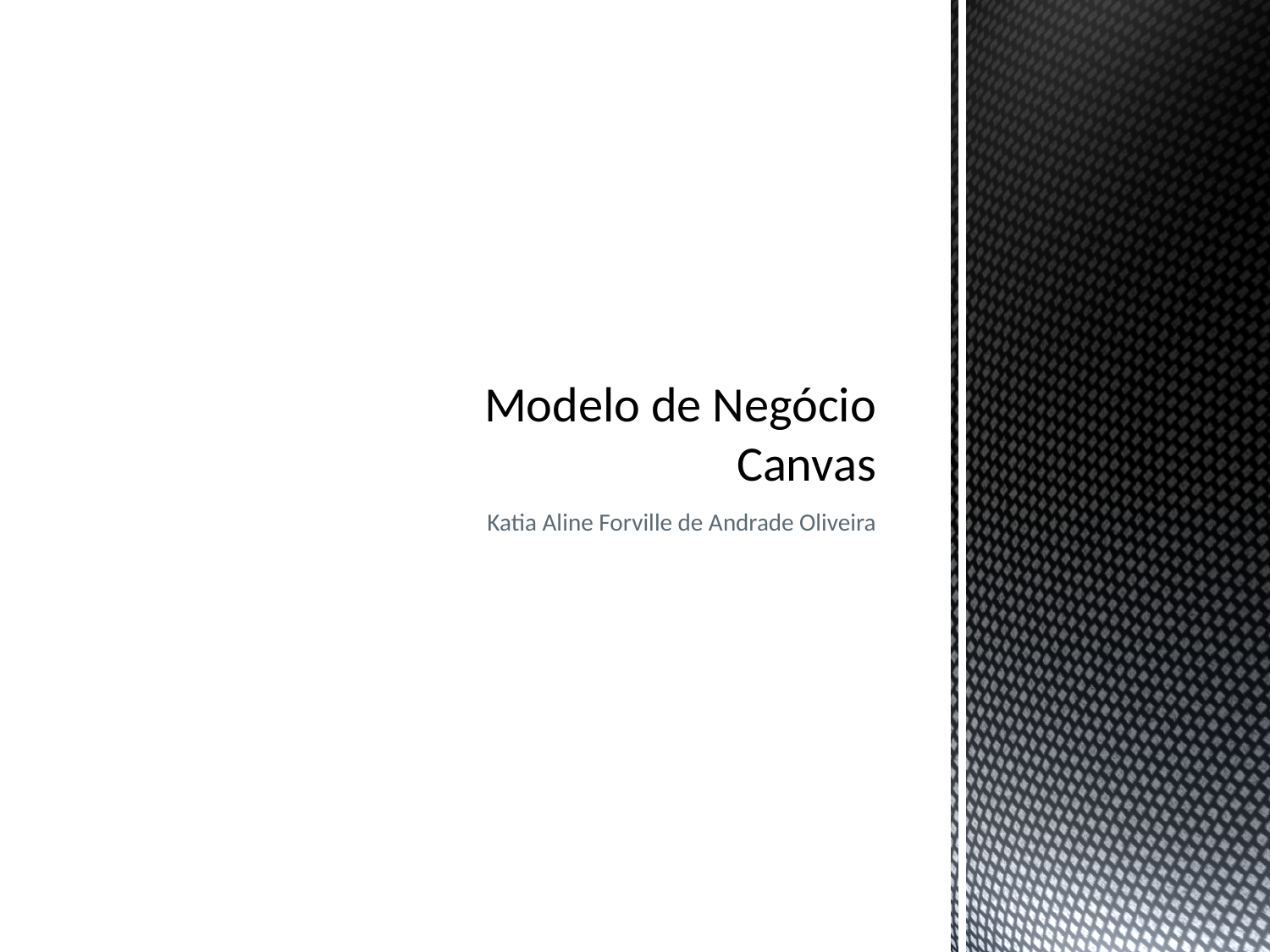

# Modelo de Negócio Canvas
Katia Aline Forville de Andrade Oliveira